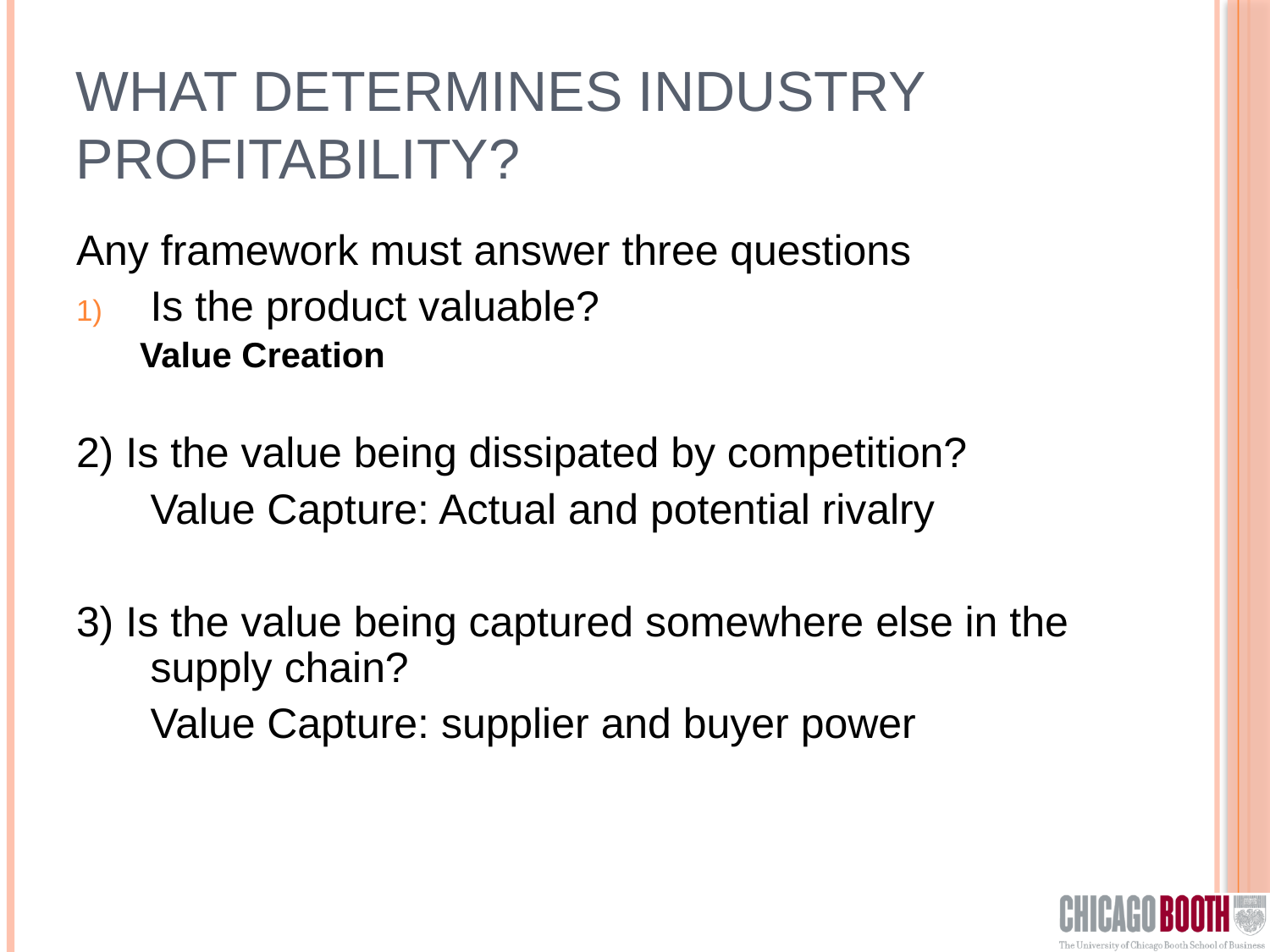

# What determines industry profitability?
Any framework must answer three questions
Is the product valuable?
Value Creation

2) Is the value being dissipated by competition?
	Value Capture: Actual and potential rivalry

3) Is the value being captured somewhere else in the supply chain?
	Value Capture: supplier and buyer power